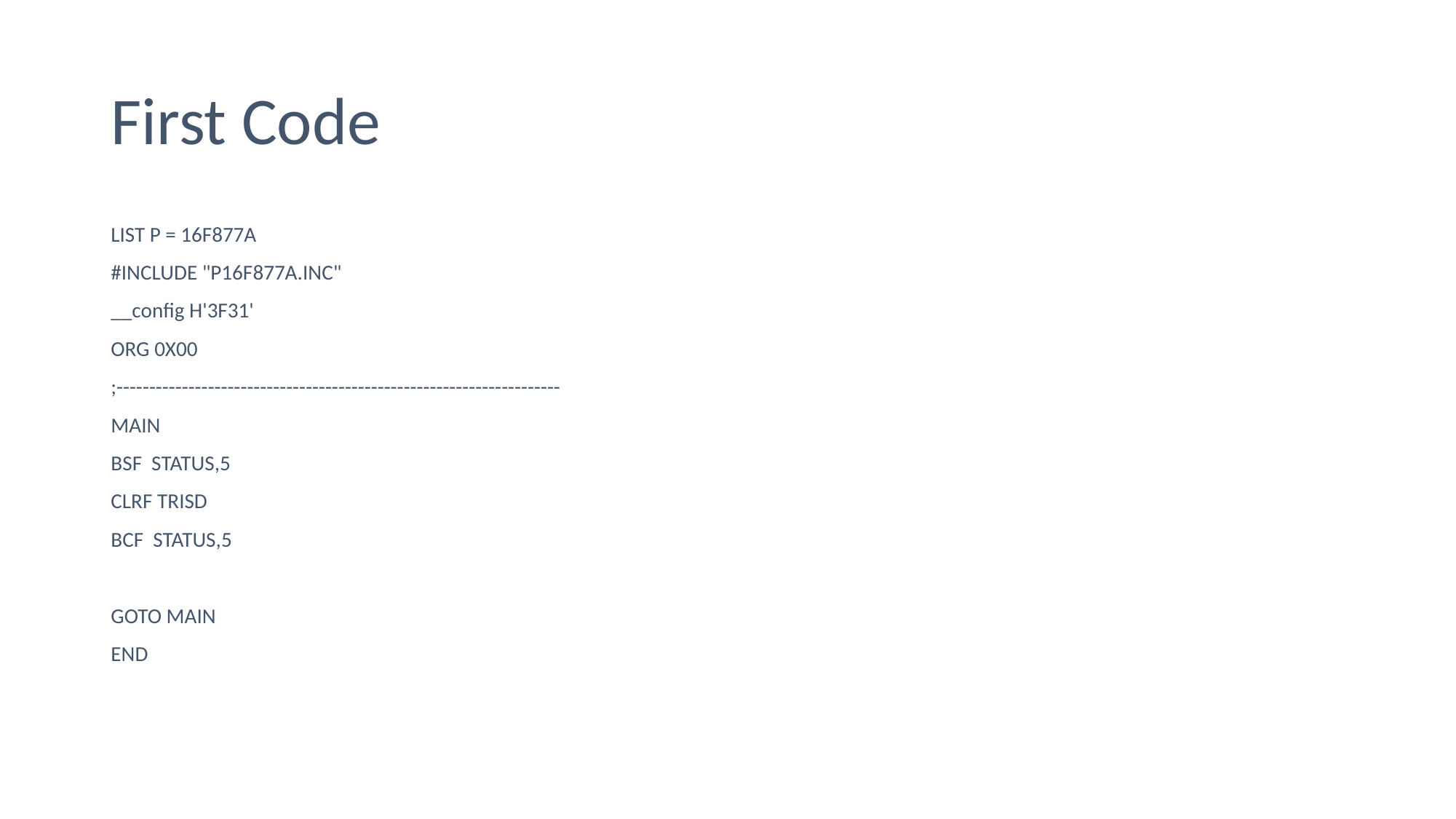

# First Code
LIST P = 16F877A
#INCLUDE "P16F877A.INC"
__config H'3F31'
ORG 0X00
;--------------------------------------------------------------------
MAIN
BSF  STATUS,5
CLRF TRISD
BCF  STATUS,5

GOTO MAIN
END